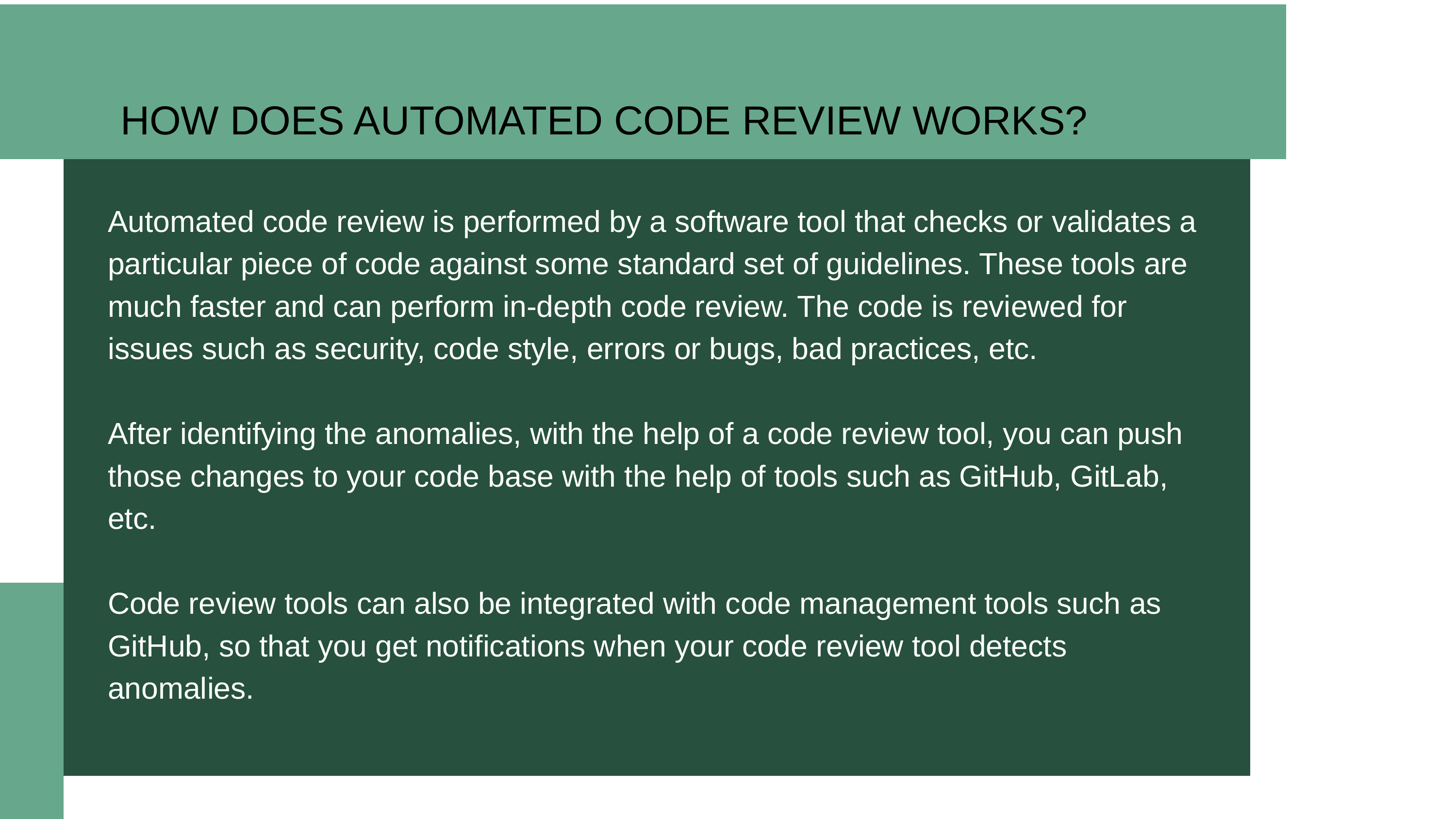

HOW DOES AUTOMATED CODE REVIEW WORKS?

Automated code review is performed by a software tool that checks or validates a particular piece of code against some standard set of guidelines. These tools are much faster and can perform in-depth code review. The code is reviewed for issues such as security, code style, errors or bugs, bad practices, etc.

After identifying the anomalies, with the help of a code review tool, you can push those changes to your code base with the help of tools such as GitHub, GitLab, etc.

Code review tools can also be integrated with code management tools such as GitHub, so that you get notifications when your code review tool detects anomalies.